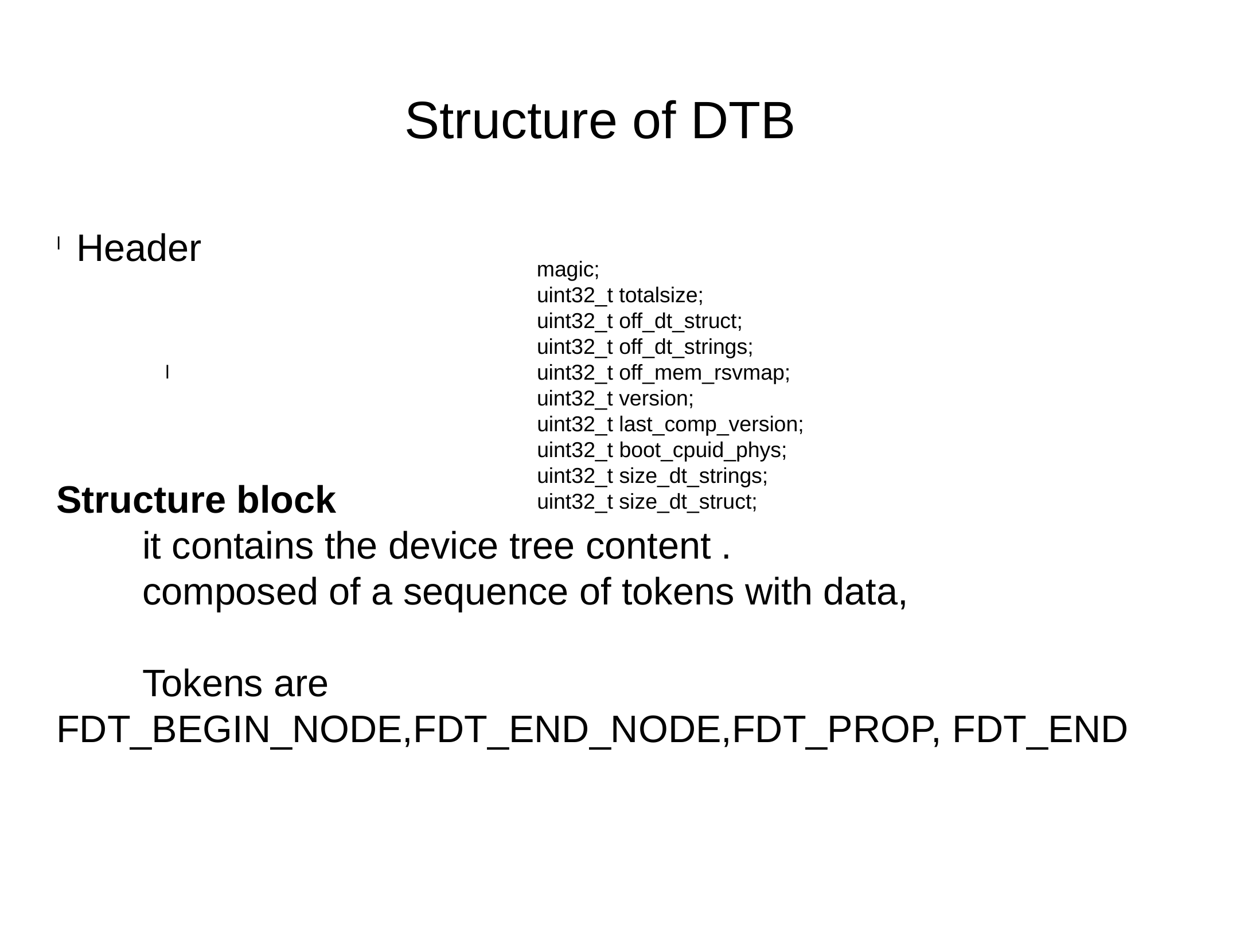

Structure of DTB
Header

Structure block
	it contains the device tree content .
	composed of a sequence of tokens with data,

	Tokens are FDT_BEGIN_NODE,FDT_END_NODE,FDT_PROP, FDT_END

magic;
uint32_t totalsize;
uint32_t off_dt_struct;
uint32_t off_dt_strings;
uint32_t off_mem_rsvmap;
uint32_t version;
uint32_t last_comp_version;
uint32_t boot_cpuid_phys;
uint32_t size_dt_strings;
uint32_t size_dt_struct;